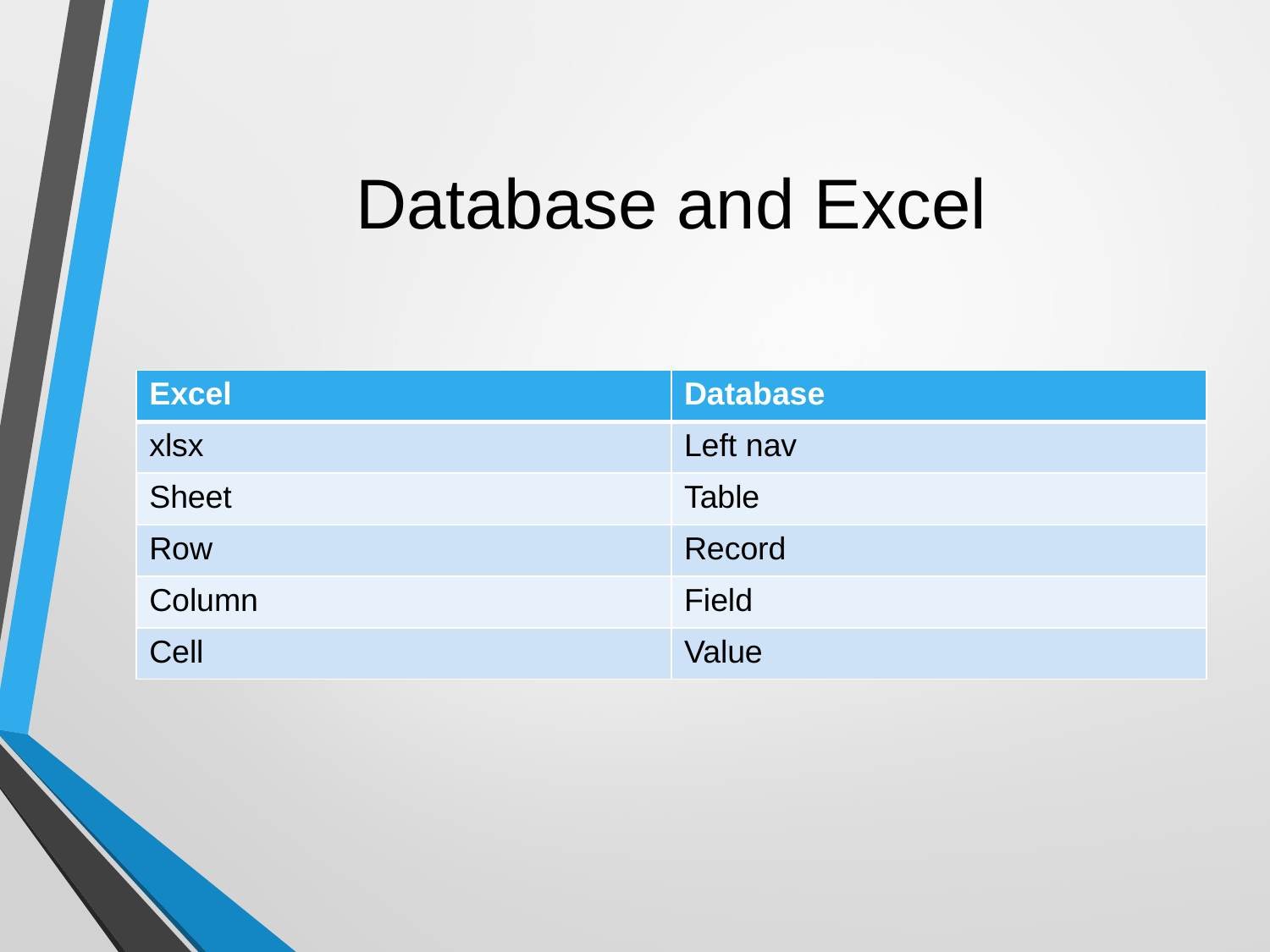

# Database and Excel
| Excel | Database |
| --- | --- |
| xlsx | Left nav |
| Sheet | Table |
| Row | Record |
| Column | Field |
| Cell | Value |